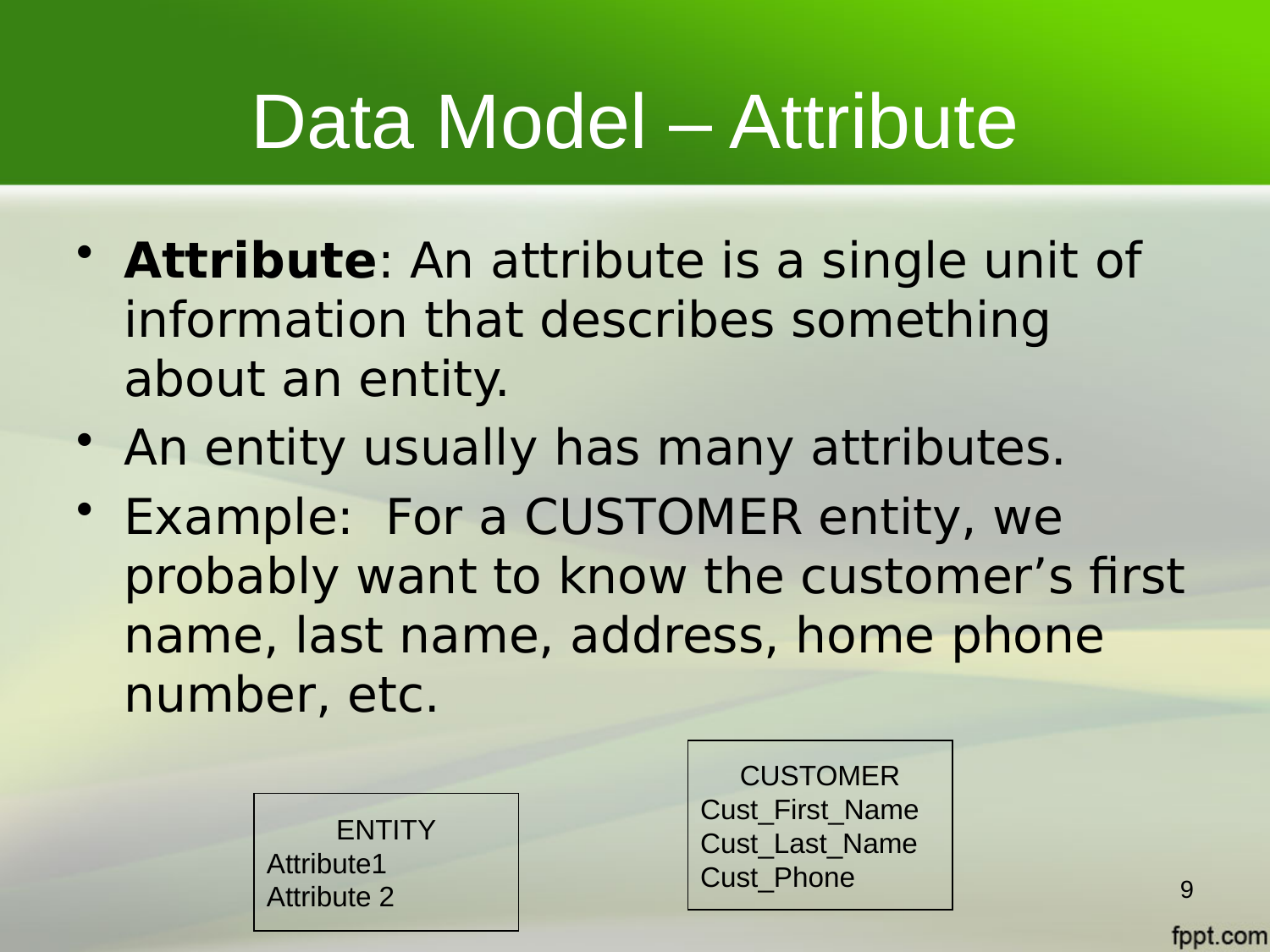

# Data Model – Attribute
Attribute: An attribute is a single unit of information that describes something about an entity.
An entity usually has many attributes.
Example:  For a CUSTOMER entity, we probably want to know the customer’s first name, last name, address, home phone number, etc.

CUSTOMER
Cust_First_Name
Cust_Last_Name
Cust_Phone
ENTITY
Attribute1
Attribute 2
9